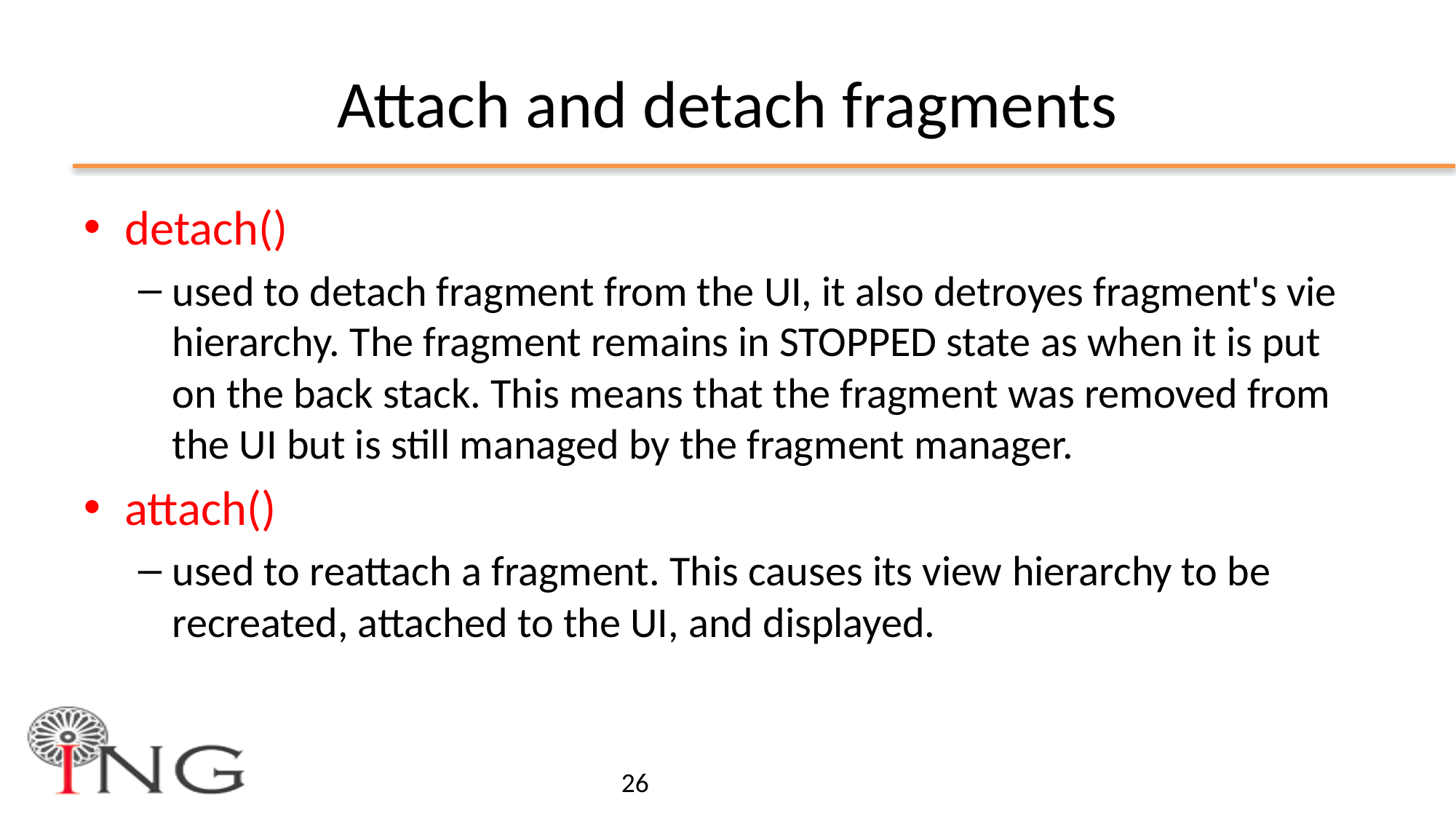

# Attach and detach fragments
detach()
used to detach fragment from the UI, it also detroyes fragment's vie hierarchy. The fragment remains in STOPPED state as when it is put on the back stack. This means that the fragment was removed from the UI but is still managed by the fragment manager.
attach()
used to reattach a fragment. This causes its view hierarchy to be recreated, attached to the UI, and displayed.
26